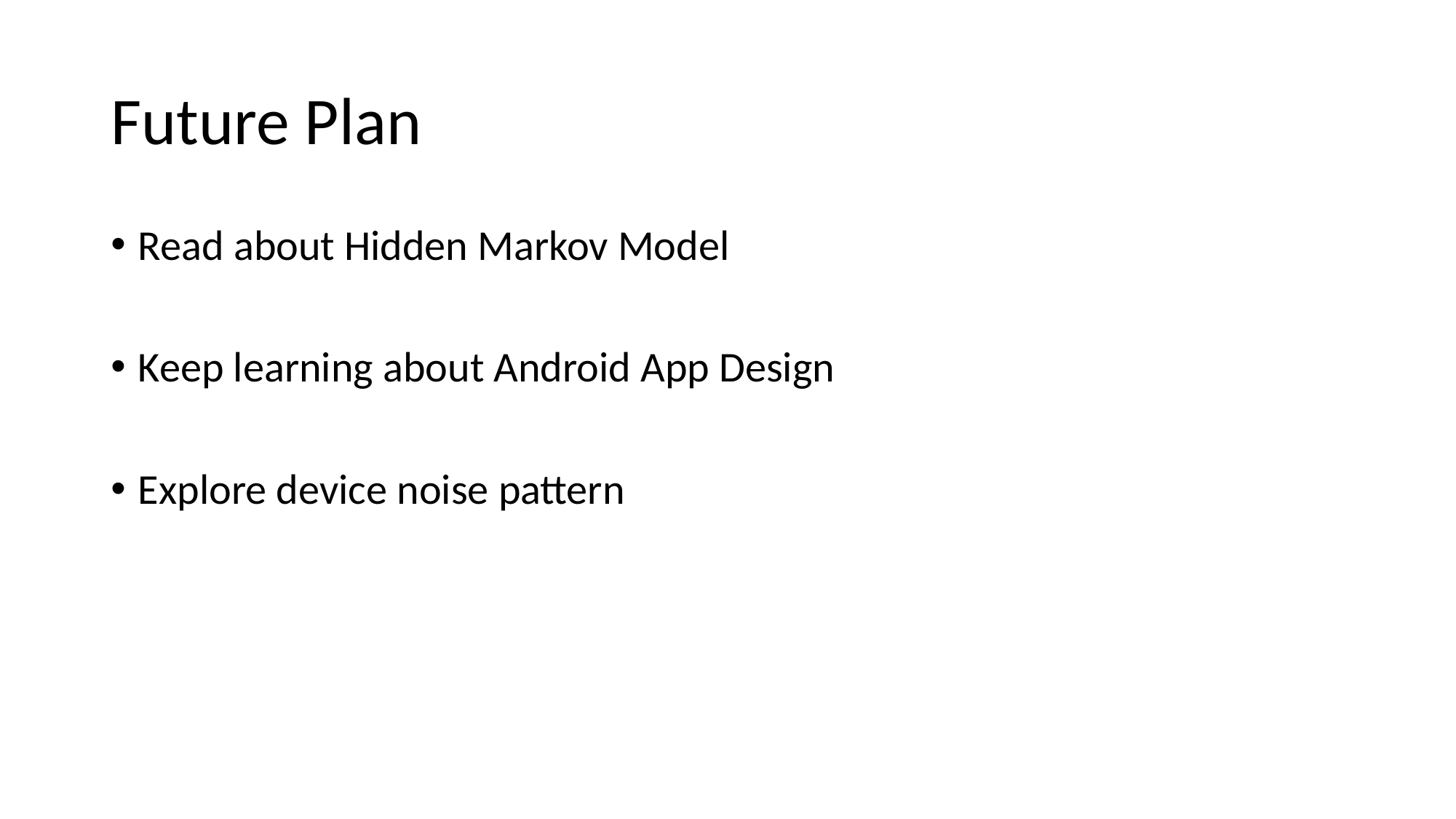

# Future Plan
Read about Hidden Markov Model

Keep learning about Android App Design

Explore device noise pattern